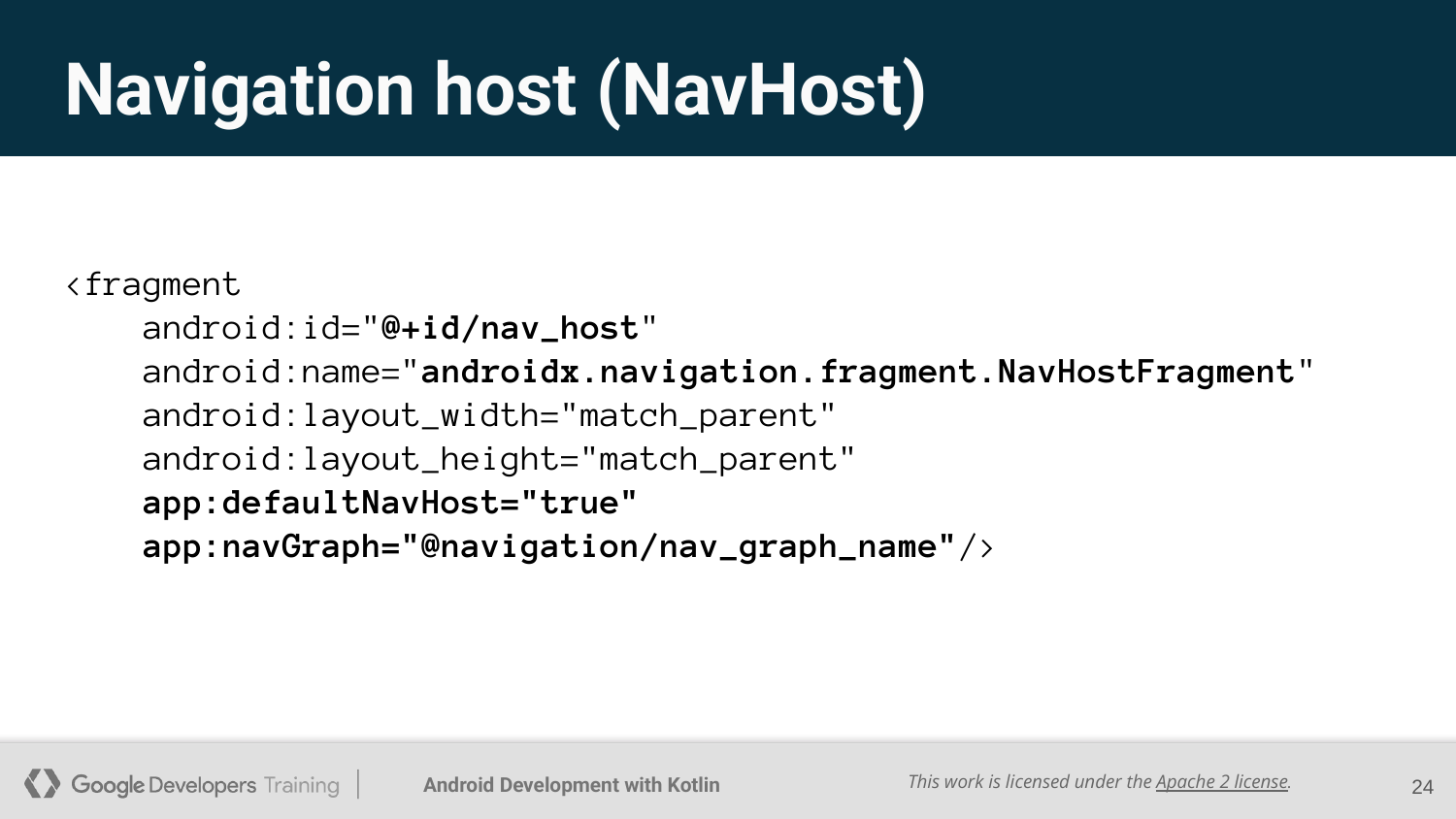

# Navigation host (NavHost)
<fragment
    android:id="@+id/nav_host"
    android:name="androidx.navigation.fragment.NavHostFragment"
    android:layout_width="match_parent"
    android:layout_height="match_parent"
    app:defaultNavHost="true"
    app:navGraph="@navigation/nav_graph_name"/>
24